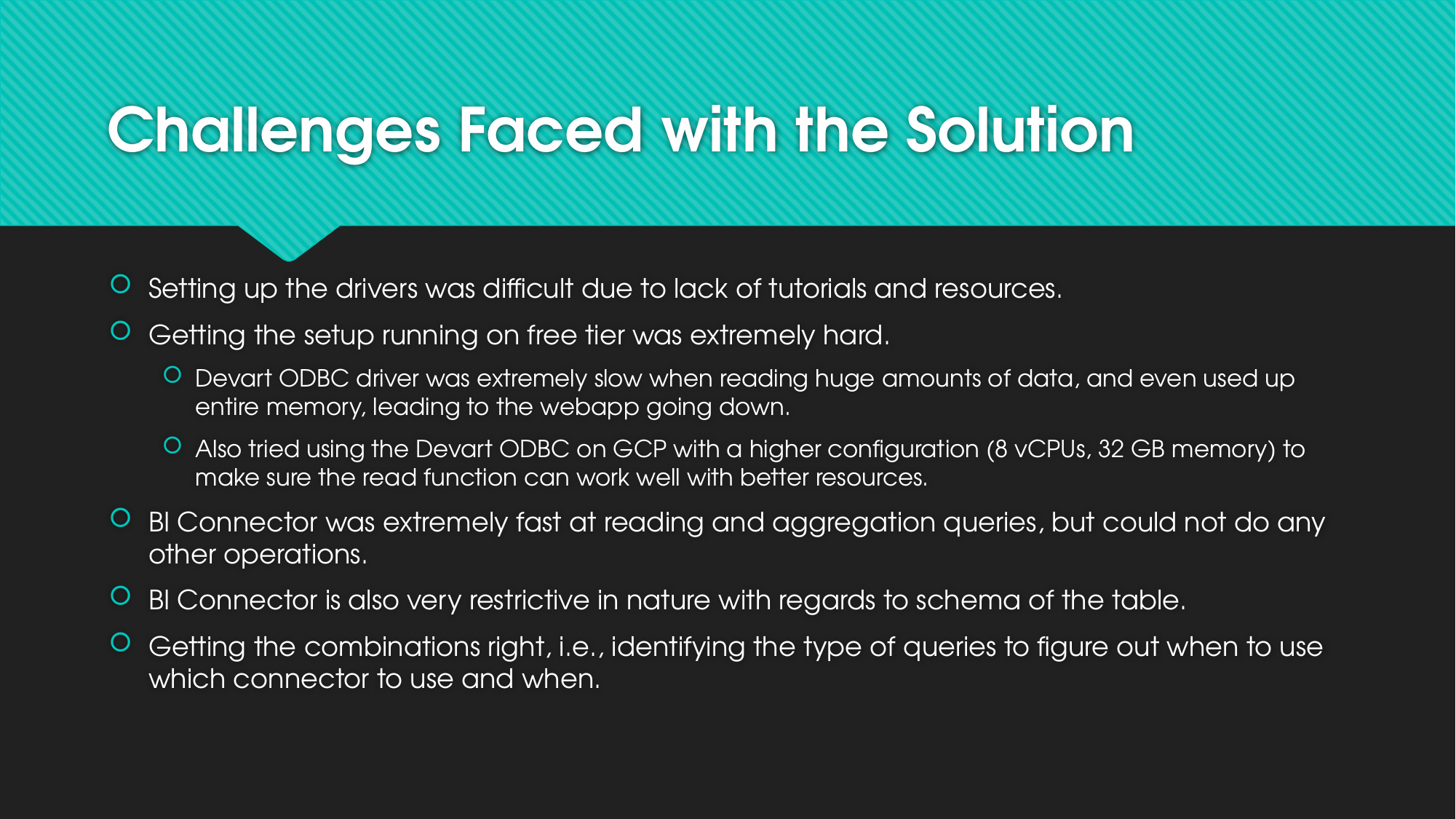

# Challenges Faced with the Solution
Setting up the drivers was difficult due to lack of tutorials and resources.
Getting the setup running on free tier was extremely hard.
Devart ODBC driver was extremely slow when reading huge amounts of data, and even used up entire memory, leading to the webapp going down.
Also tried using the Devart ODBC on GCP with a higher configuration (8 vCPUs, 32 GB memory) to make sure the read function can work well with better resources.
BI Connector was extremely fast at reading and aggregation queries, but could not do any other operations.
BI Connector is also very restrictive in nature with regards to schema of the table.
Getting the combinations right, i.e., identifying the type of queries to figure out when to use which connector to use and when.